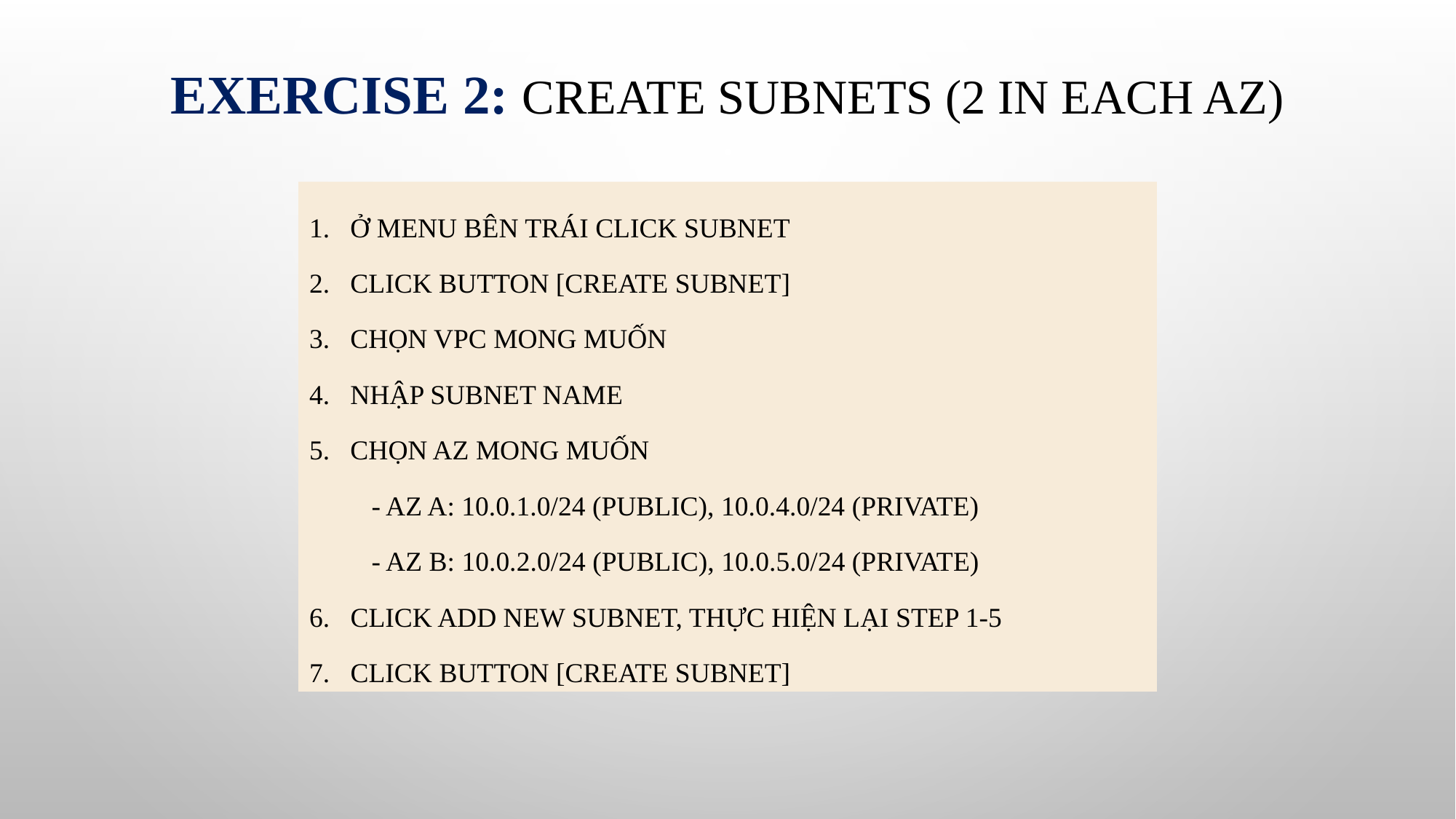

# Exercise 2: Create Subnets (2 in each AZ)
Ở menu bên trái click Subnet
Click button [Create Subnet]
Chọn VPC mong muốn
Nhập Subnet name
Chọn AZ mong muốn
         - AZ a: 10.0.1.0/24 (public), 10.0.4.0/24 (private)
         - AZ b: 10.0.2.0/24 (public), 10.0.5.0/24 (private)
6.   Click Add new subnet, thực hiện lại step 1-5
7.   Click button [Create Subnet]